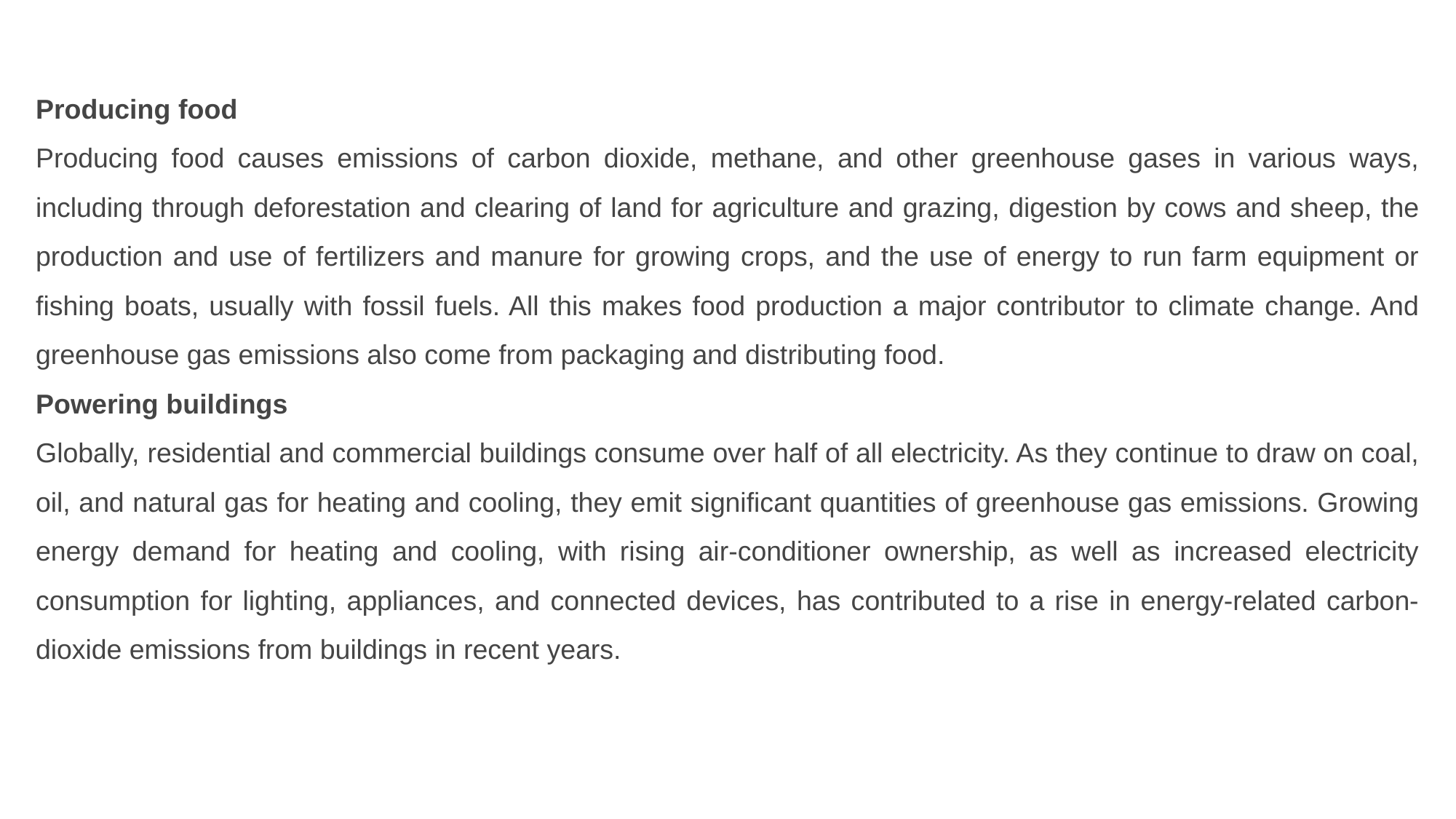

Producing food
Producing food causes emissions of carbon dioxide, methane, and other greenhouse gases in various ways, including through deforestation and clearing of land for agriculture and grazing, digestion by cows and sheep, the production and use of fertilizers and manure for growing crops, and the use of energy to run farm equipment or fishing boats, usually with fossil fuels. All this makes food production a major contributor to climate change. And greenhouse gas emissions also come from packaging and distributing food.
Powering buildings
Globally, residential and commercial buildings consume over half of all electricity. As they continue to draw on coal, oil, and natural gas for heating and cooling, they emit significant quantities of greenhouse gas emissions. Growing energy demand for heating and cooling, with rising air-conditioner ownership, as well as increased electricity consumption for lighting, appliances, and connected devices, has contributed to a rise in energy-related carbon-dioxide emissions from buildings in recent years.